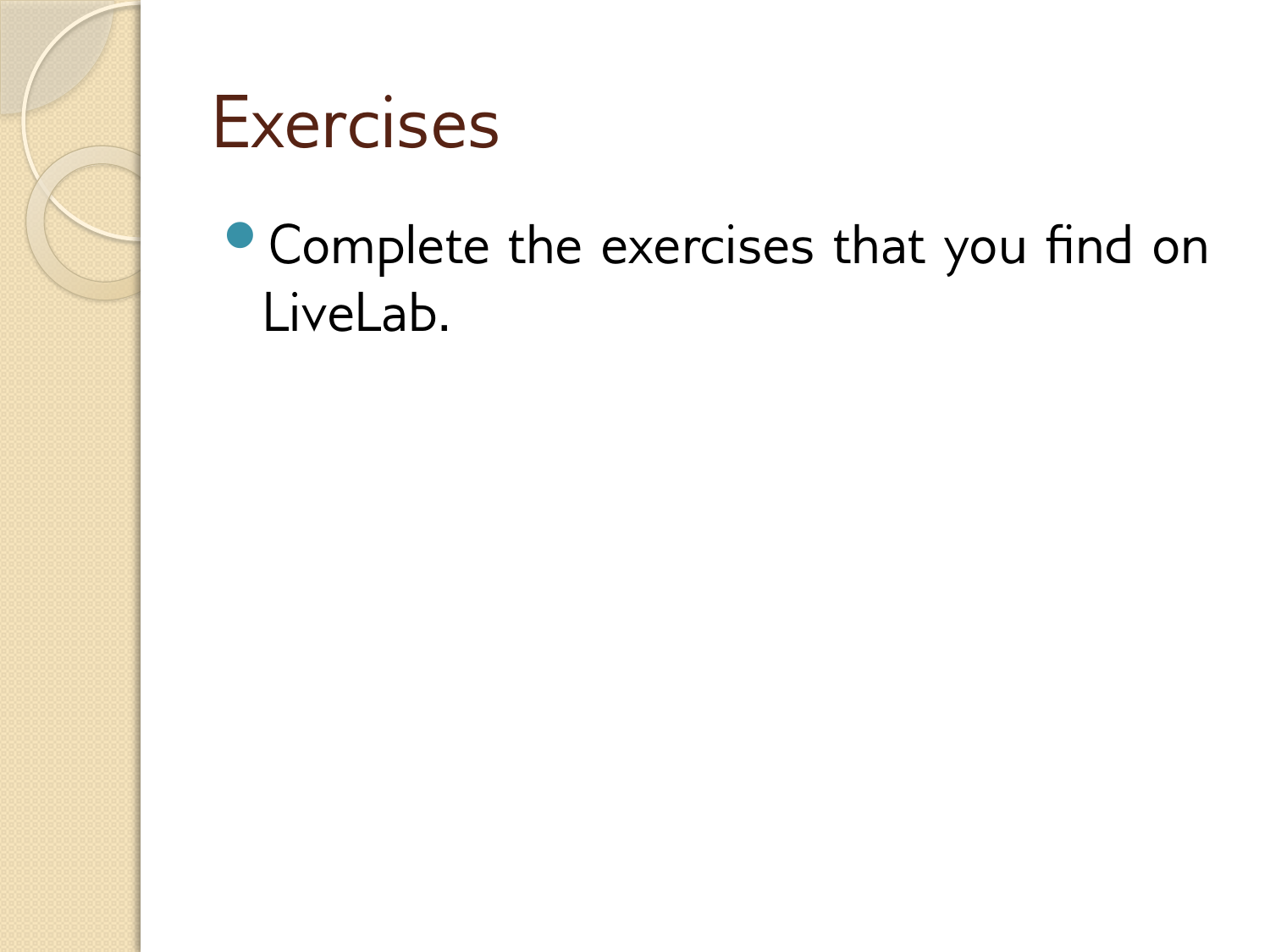

# Exercises
Complete the exercises that you find on LiveLab.